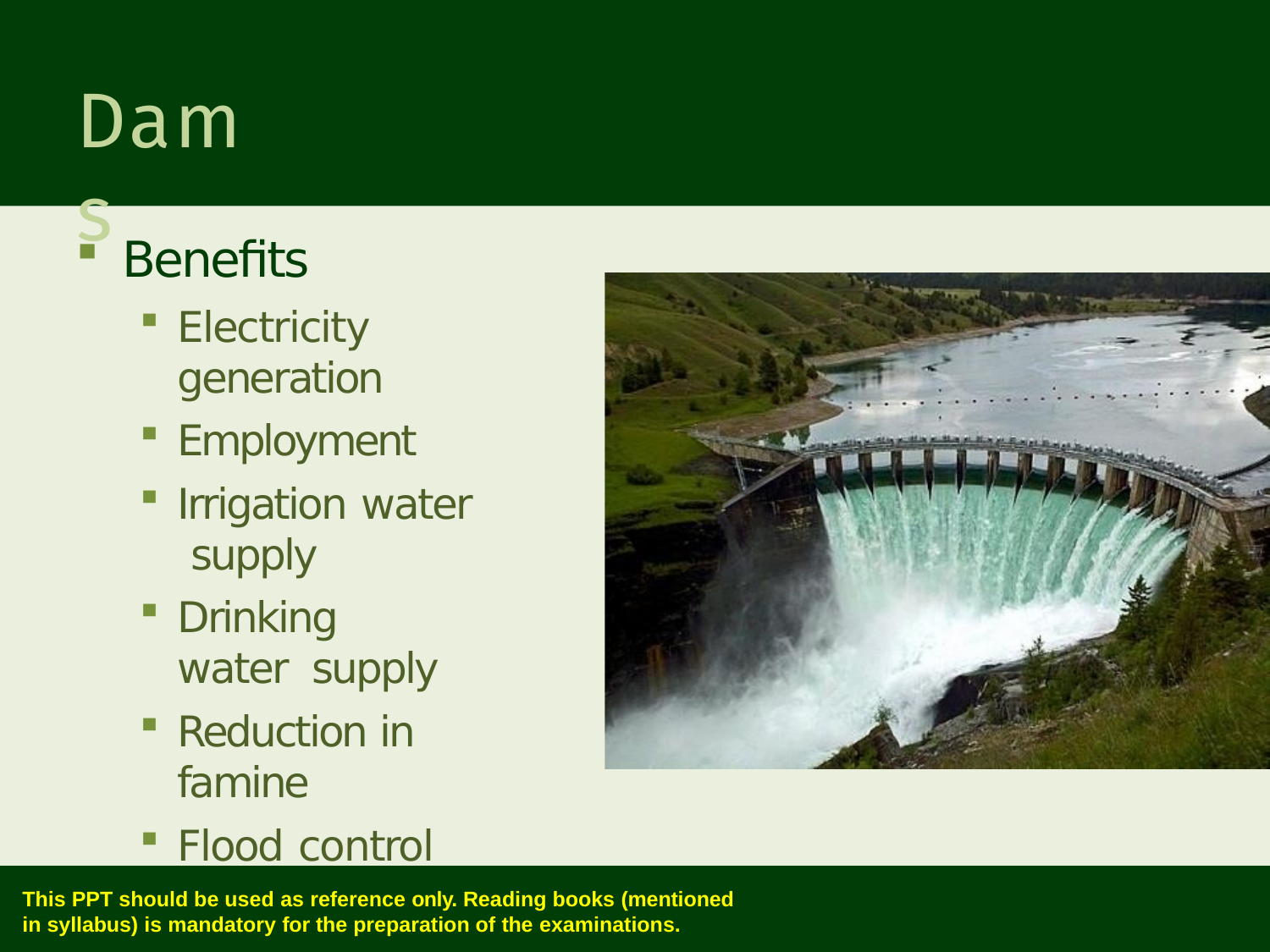

# Dams
Benefits
Electricity generation
Employment
Irrigation water  supply
Drinking water  supply
Reduction in famine
Flood control

This PPT should be used as reference only. Reading books (mentioned
in syllabus) is mandatory for the preparation of the examinations.